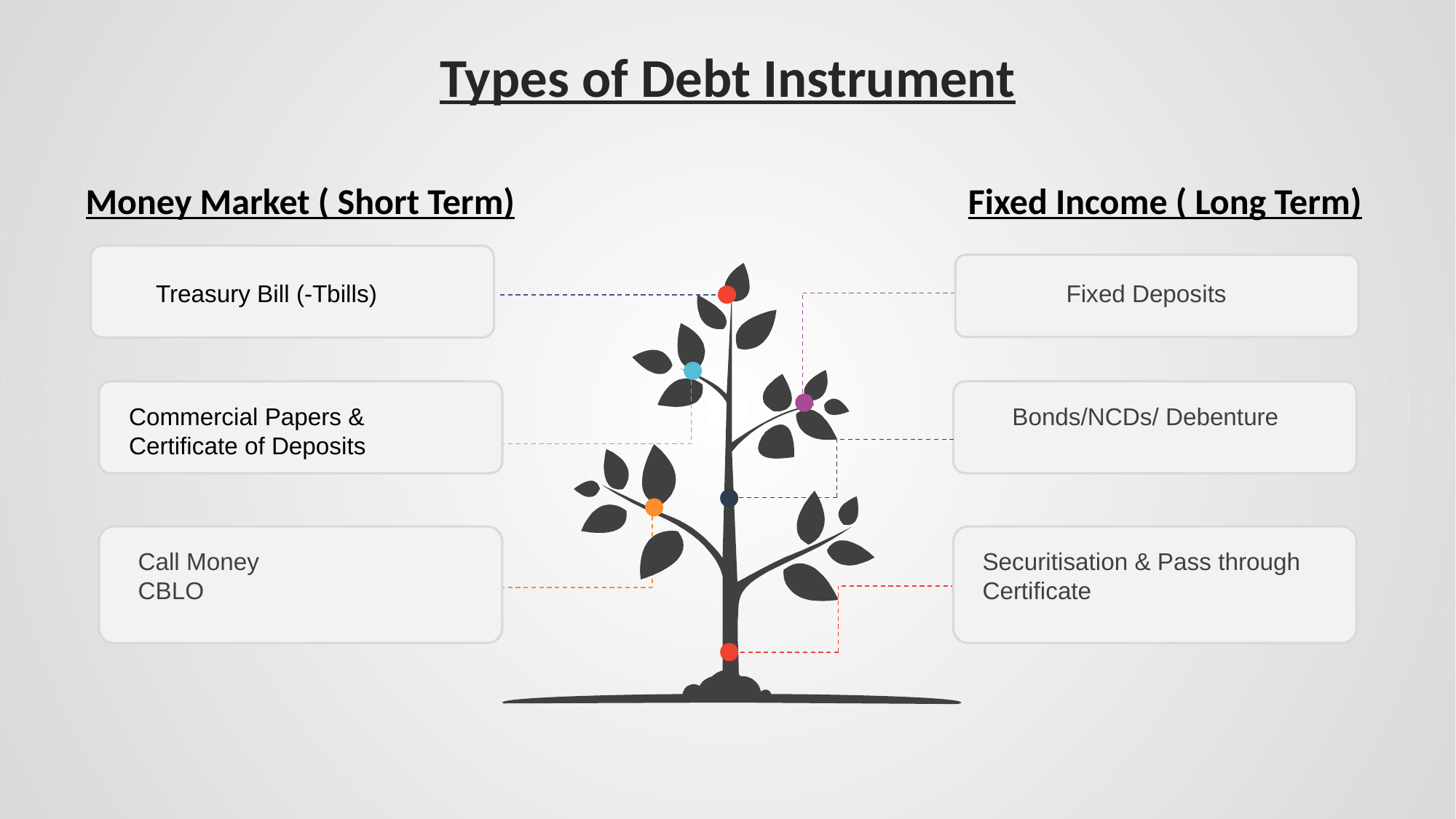

# Types of Debt Instrument
Money Market ( Short Term)
Fixed Income ( Long Term)

Treasury Bill (-Tbills)
Fixed Deposits

Commercial Papers & Certificate of Deposits
Bonds/NCDs/ Debenture

Call Money
CBLO
Securitisation & Pass through Certificate